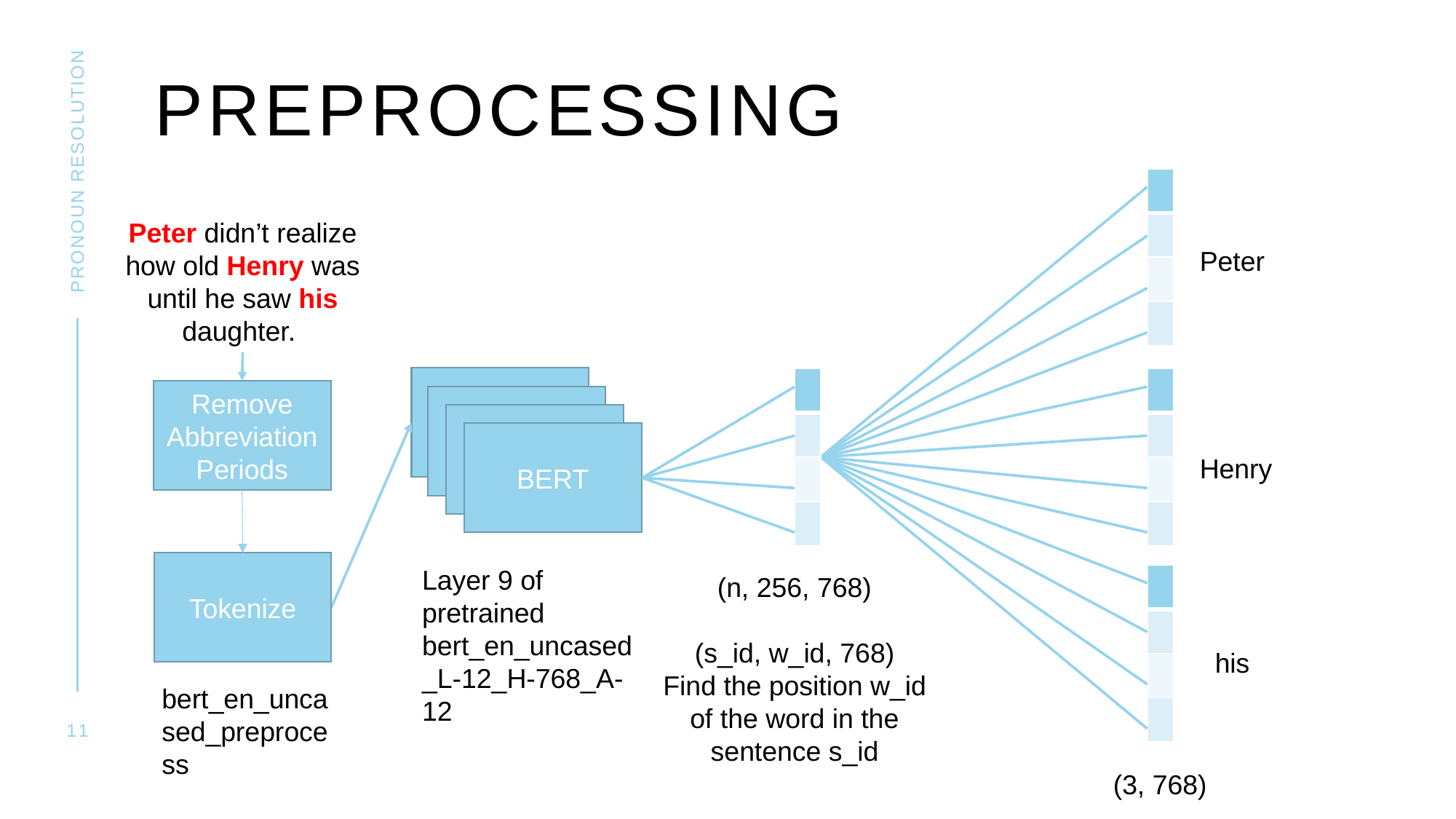

# PREPROCESSING
PRONOUN RESOLUTION

|  |
| --- |
|  |
|  |
|  |
Peter didn’t realize how old Henry was until he saw his daughter.
Peter

|  |
| --- |
|  |
|  |
|  |
|  |
| --- |
|  |
|  |
|  |
Remove Abbreviation Periods

BERT
Henry
Tokenize
Layer 9 of pretrained bert_en_uncased_L-12_H-768_A-12
(n, 256, 768)

(s_id, w_id, 768)
Find the position w_id of the word in the sentence s_id
|  |
| --- |
|  |
|  |
|  |
his
bert_en_uncased_preprocess
11
(3, 768)